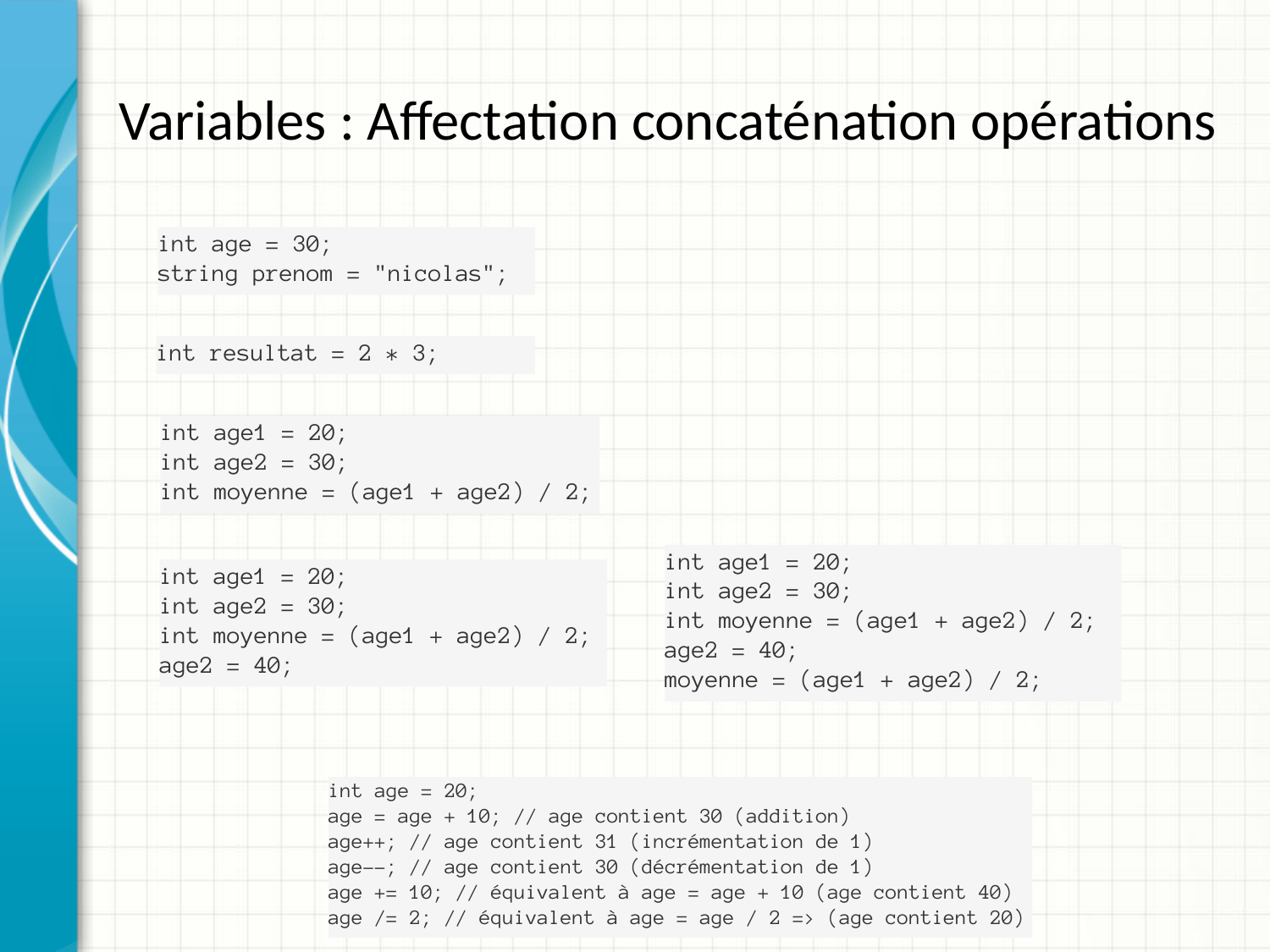

# Variables : Affectation concaténation opérations
int age = 30;
string prenom = "nicolas";
int resultat = 2 * 3;
int age1 = 20;
int age2 = 30;
int moyenne = (age1 + age2) / 2;
int age1 = 20;
int age2 = 30;
int moyenne = (age1 + age2) / 2;
age2 = 40;
moyenne = (age1 + age2) / 2;
int age1 = 20;
int age2 = 30;
int moyenne = (age1 + age2) / 2;
age2 = 40;
int age = 20;
age = age + 10; // age contient 30 (addition)
age++; // age contient 31 (incrémentation de 1)
age--; // age contient 30 (décrémentation de 1)
age += 10; // équivalent à age = age + 10 (age contient 40)
age /= 2; // équivalent à age = age / 2 => (age contient 20)